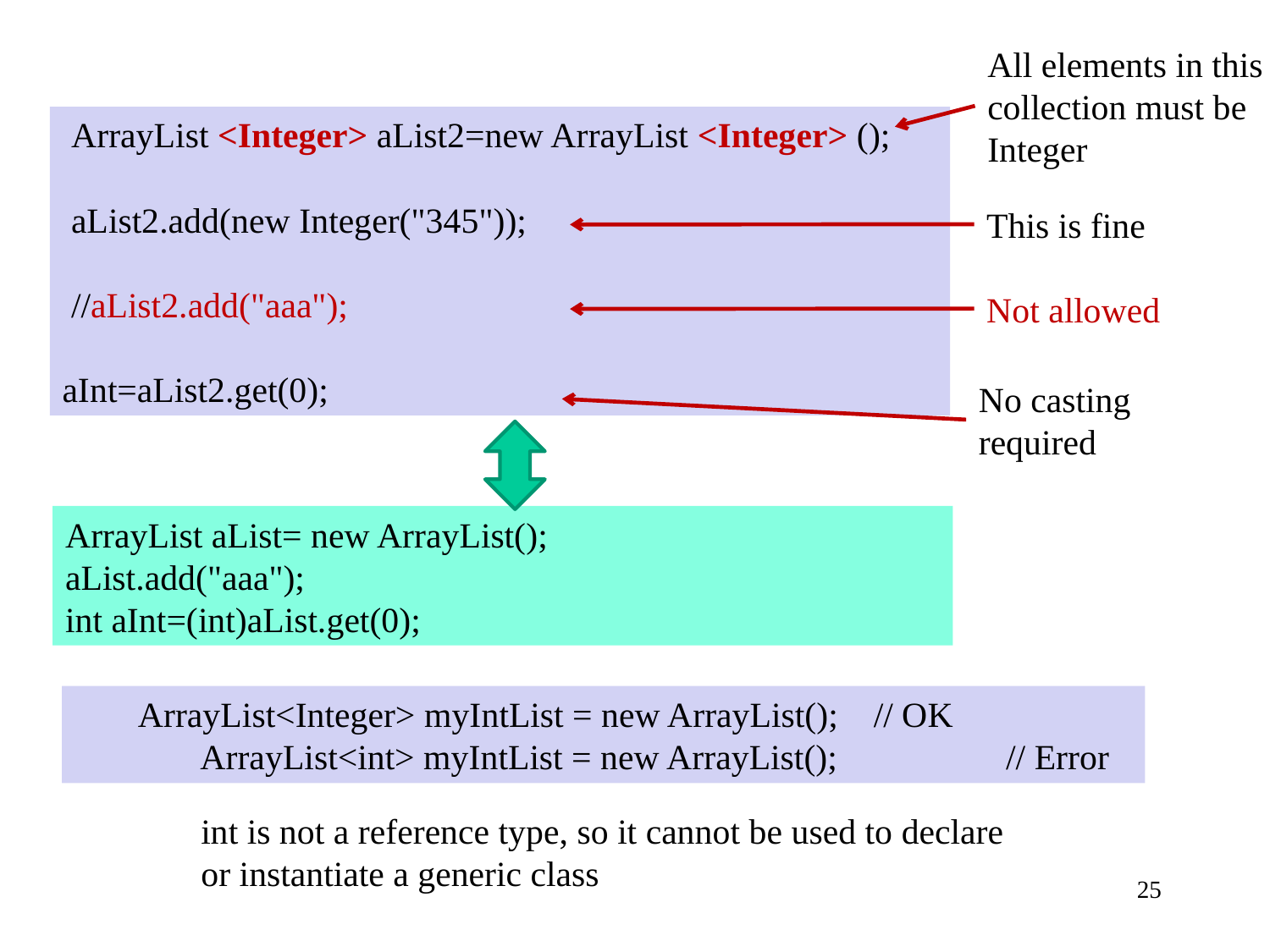

All elements in this collection must be Integer
 ArrayList <Integer> aList2=new ArrayList <Integer> ();

 aList2.add(new Integer("345"));

 //aList2.add("aaa");

aInt=aList2.get(0);
This is fine
Not allowed
No casting required

ArrayList aList= new ArrayList();
aList.add("aaa");
int aInt=(int)aList.get(0);
ArrayList<Integer> myIntList = new ArrayList();    // OK
       ArrayList<int> myIntList = new ArrayList();                   // Error
int is not a reference type, so it cannot be used to declare or instantiate a generic class
25